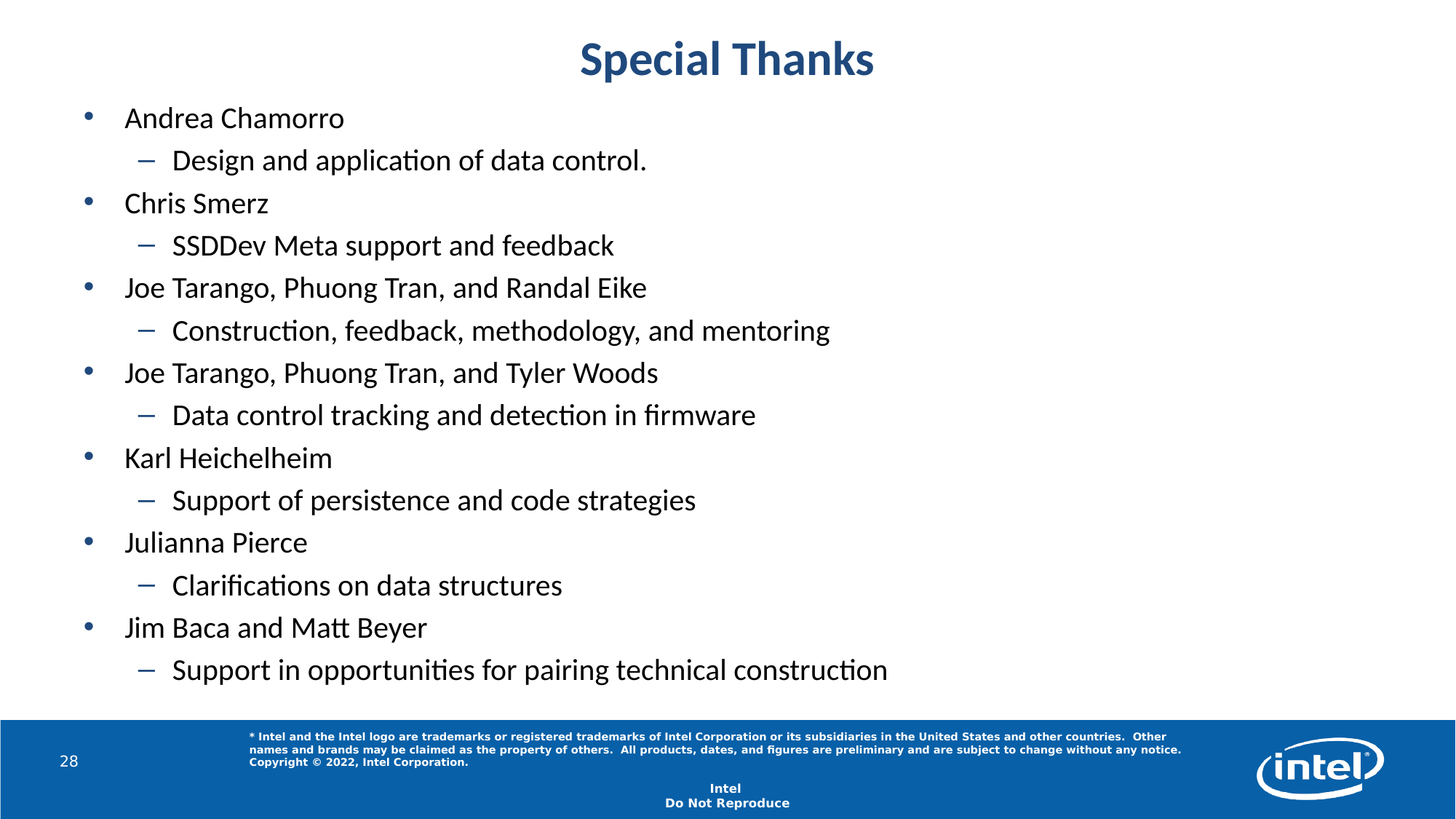

# Special Thanks
Andrea Chamorro
Design and application of data control.
Chris Smerz
SSDDev Meta support and feedback
Joe Tarango, Phuong Tran, and Randal Eike
Construction, feedback, methodology, and mentoring
Joe Tarango, Phuong Tran, and Tyler Woods
Data control tracking and detection in firmware
Karl Heichelheim
Support of persistence and code strategies
Julianna Pierce
Clarifications on data structures
Jim Baca and Matt Beyer
Support in opportunities for pairing technical construction